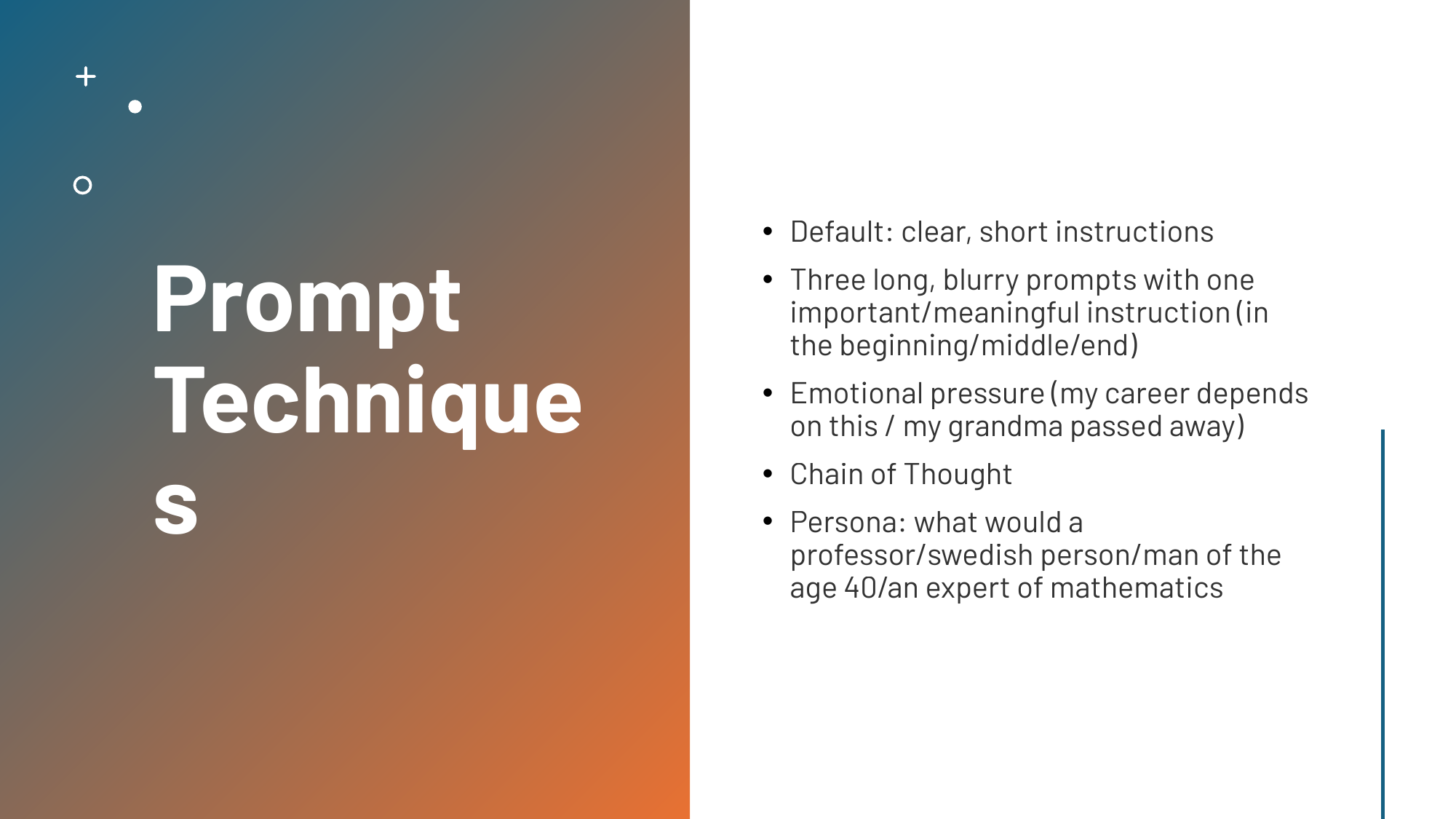

# Prompt Techniques
Default: clear, short instructions
Three long, blurry prompts with one important/meaningful instruction (in the beginning/middle/end)
Emotional pressure (my career depends on this / my grandma passed away)
Chain of Thought
Persona: what would a professor/swedish person/man of the age 40/an expert of mathematics